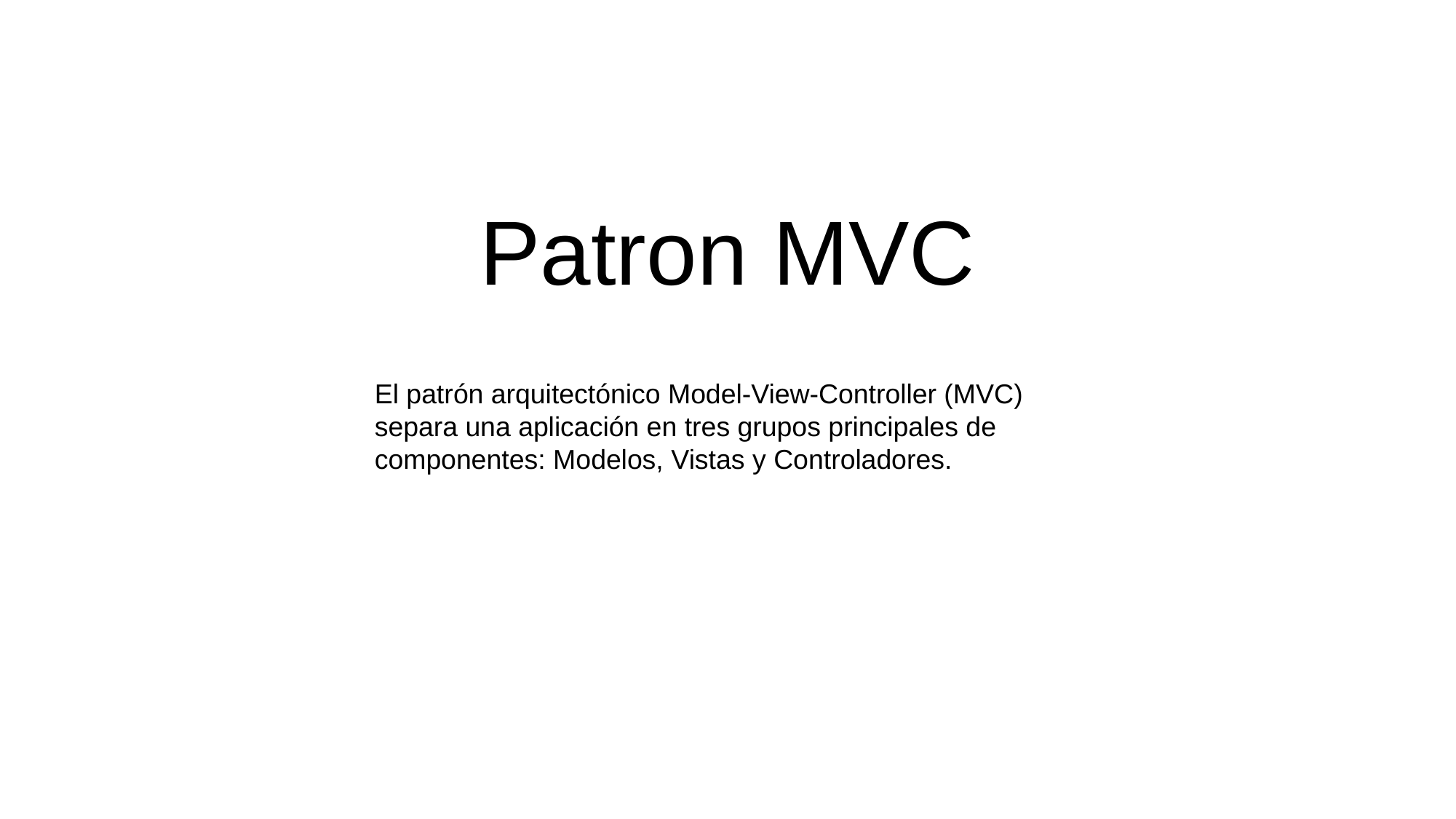

# Patron MVC
El patrón arquitectónico Model-View-Controller (MVC) separa una aplicación en tres grupos principales de componentes: Modelos, Vistas y Controladores.